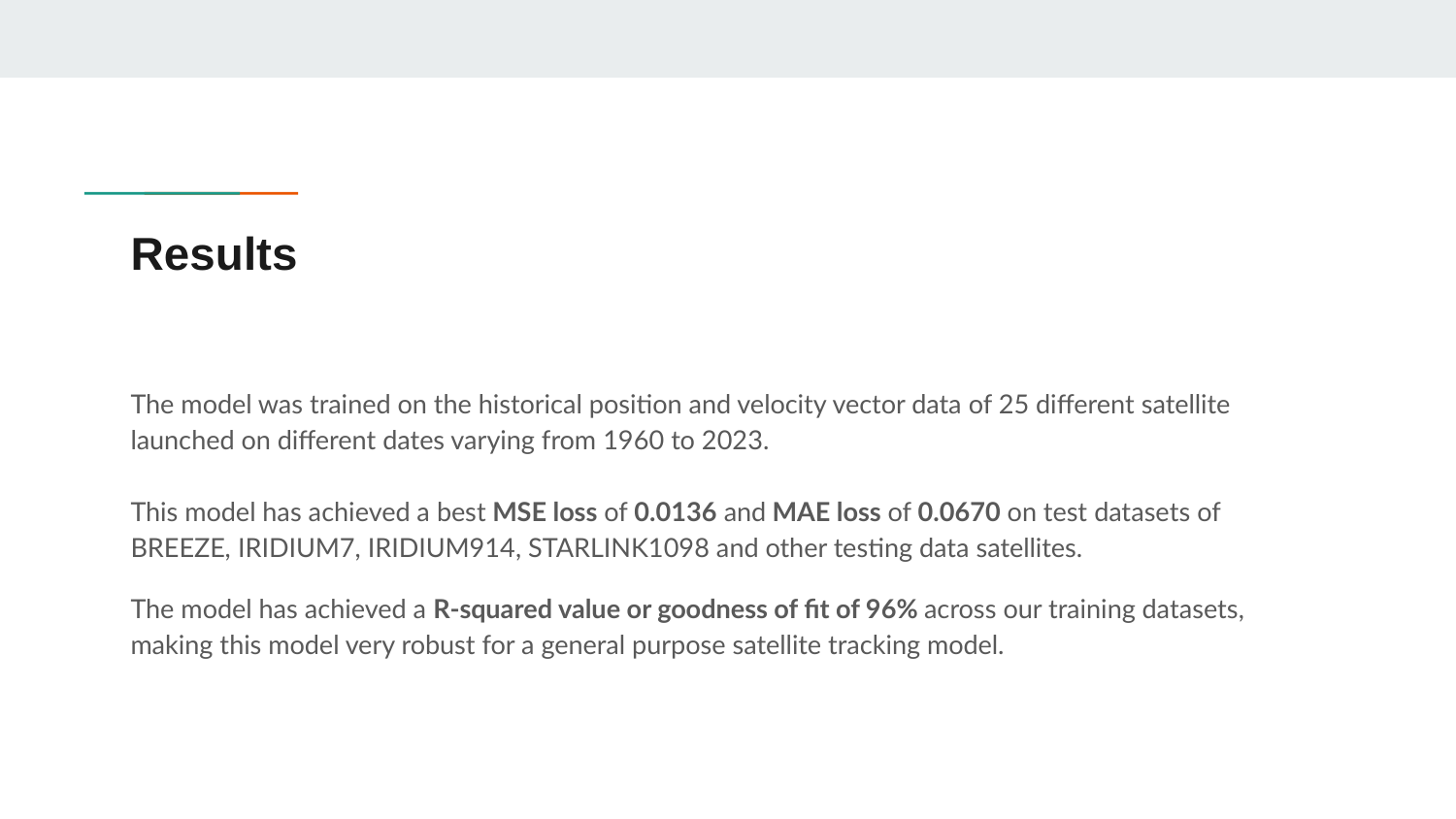

# Results

The model was trained on the historical position and velocity vector data of 25 different satellite launched on different dates varying from 1960 to 2023.

This model has achieved a best MSE loss of 0.0136 and MAE loss of 0.0670 on test datasets of BREEZE, IRIDIUM7, IRIDIUM914, STARLINK1098 and other testing data satellites.
The model has achieved a R-squared value or goodness of fit of 96% across our training datasets, making this model very robust for a general purpose satellite tracking model.